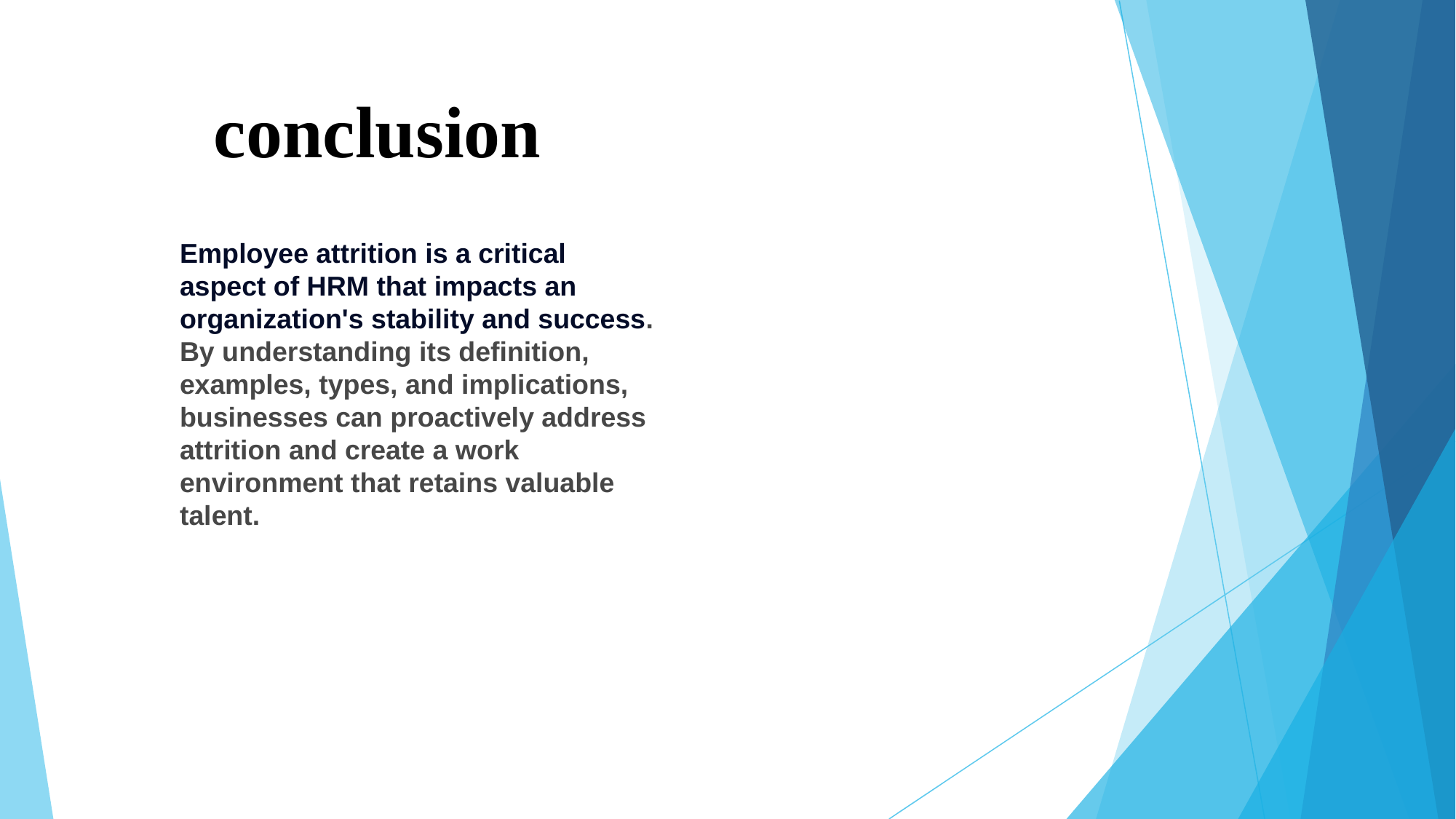

# conclusion
Employee attrition is a critical aspect of HRM that impacts an organization's stability and success. By understanding its definition, examples, types, and implications, businesses can proactively address attrition and create a work environment that retains valuable talent.